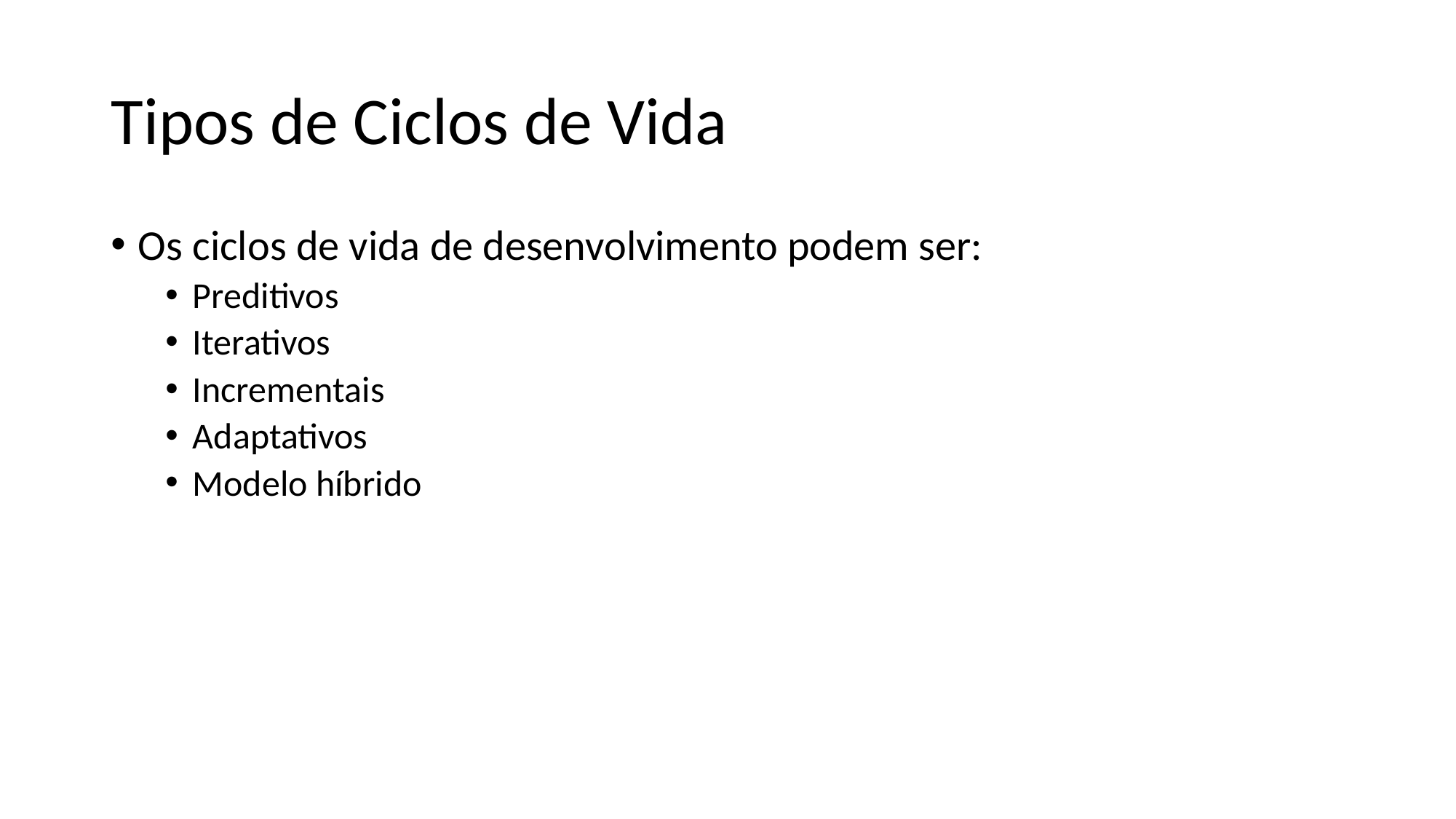

# Tipos de Ciclos de Vida
Os ciclos de vida de desenvolvimento podem ser:
Preditivos
Iterativos
Incrementais
Adaptativos
Modelo híbrido